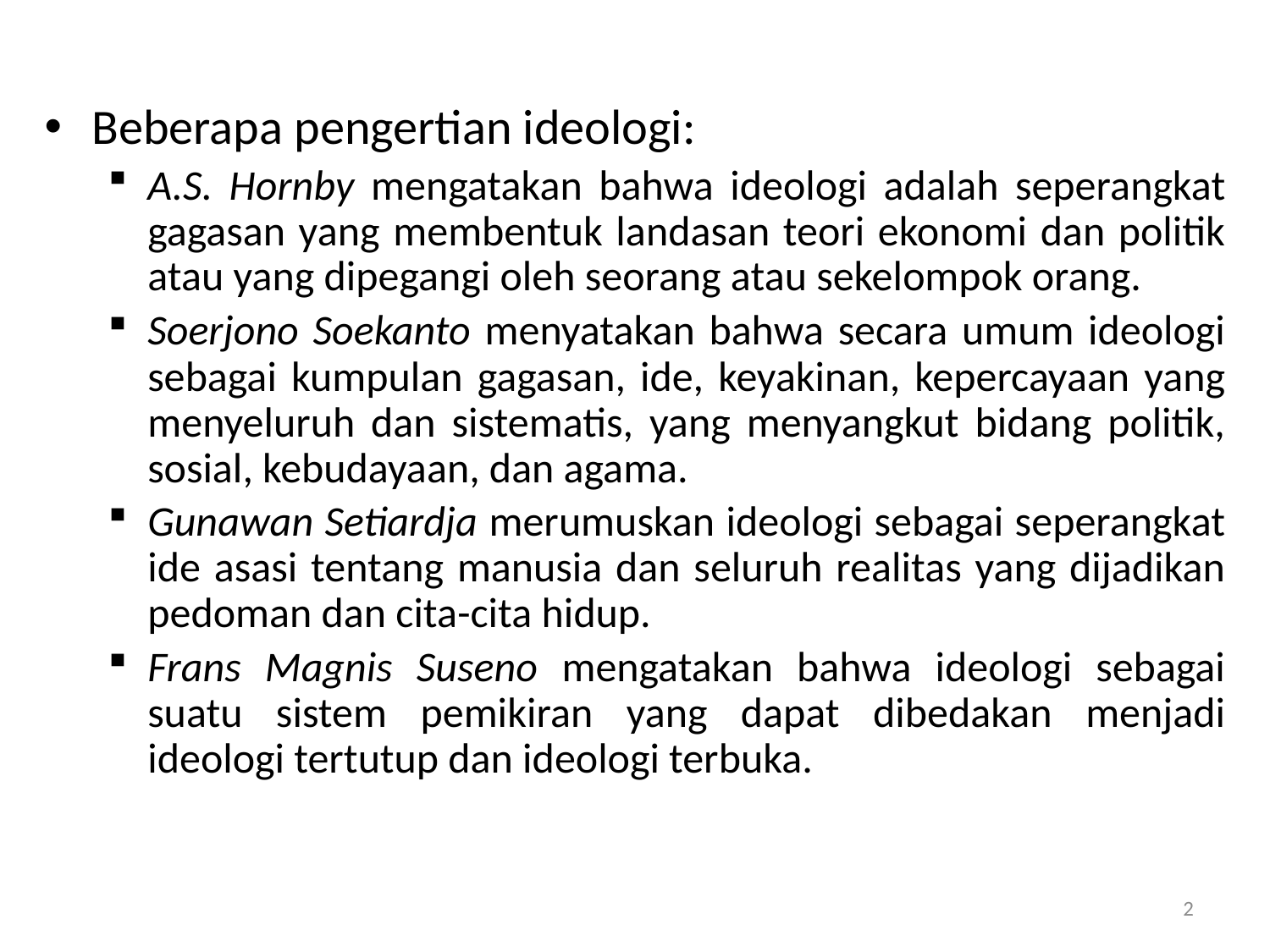

Beberapa pengertian ideologi:
A.S. Hornby mengatakan bahwa ideologi adalah seperangkat gagasan yang membentuk landasan teori ekonomi dan politik atau yang dipegangi oleh seorang atau sekelompok orang.
Soerjono Soekanto menyatakan bahwa secara umum ideologi sebagai kumpulan gagasan, ide, keyakinan, kepercayaan yang menyeluruh dan sistematis, yang menyangkut bidang politik, sosial, kebudayaan, dan agama.
Gunawan Setiardja merumuskan ideologi sebagai seperangkat ide asasi tentang manusia dan seluruh realitas yang dijadikan pedoman dan cita-cita hidup.
Frans Magnis Suseno mengatakan bahwa ideologi sebagai suatu sistem pemikiran yang dapat dibedakan menjadi ideologi tertutup dan ideologi terbuka.
2